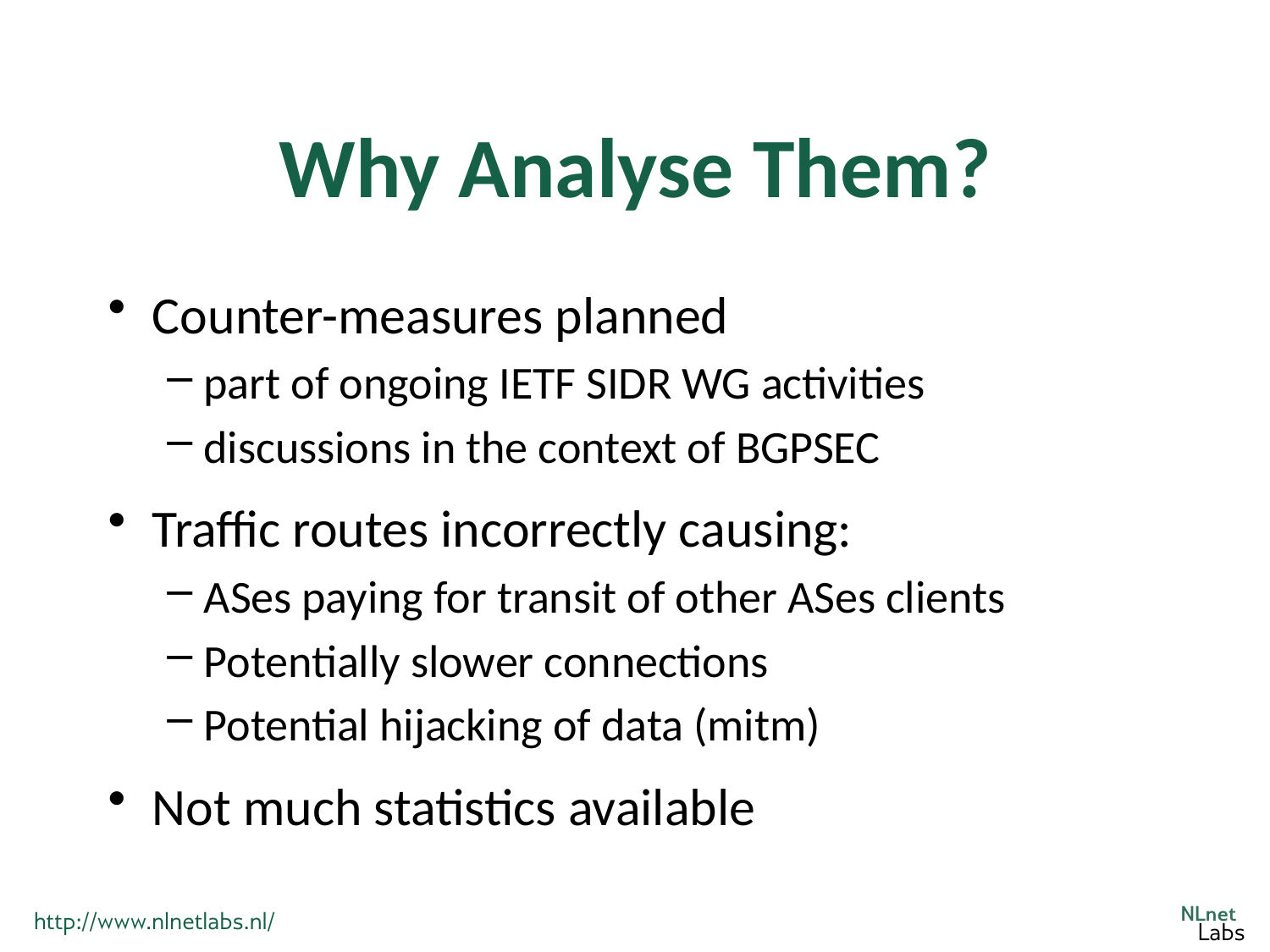

# Why Analyse Them?
Counter-measures planned
part of ongoing IETF SIDR WG activities
discussions in the context of BGPSEC
Traffic routes incorrectly causing:
ASes paying for transit of other ASes clients
Potentially slower connections
Potential hijacking of data (mitm)
Not much statistics available